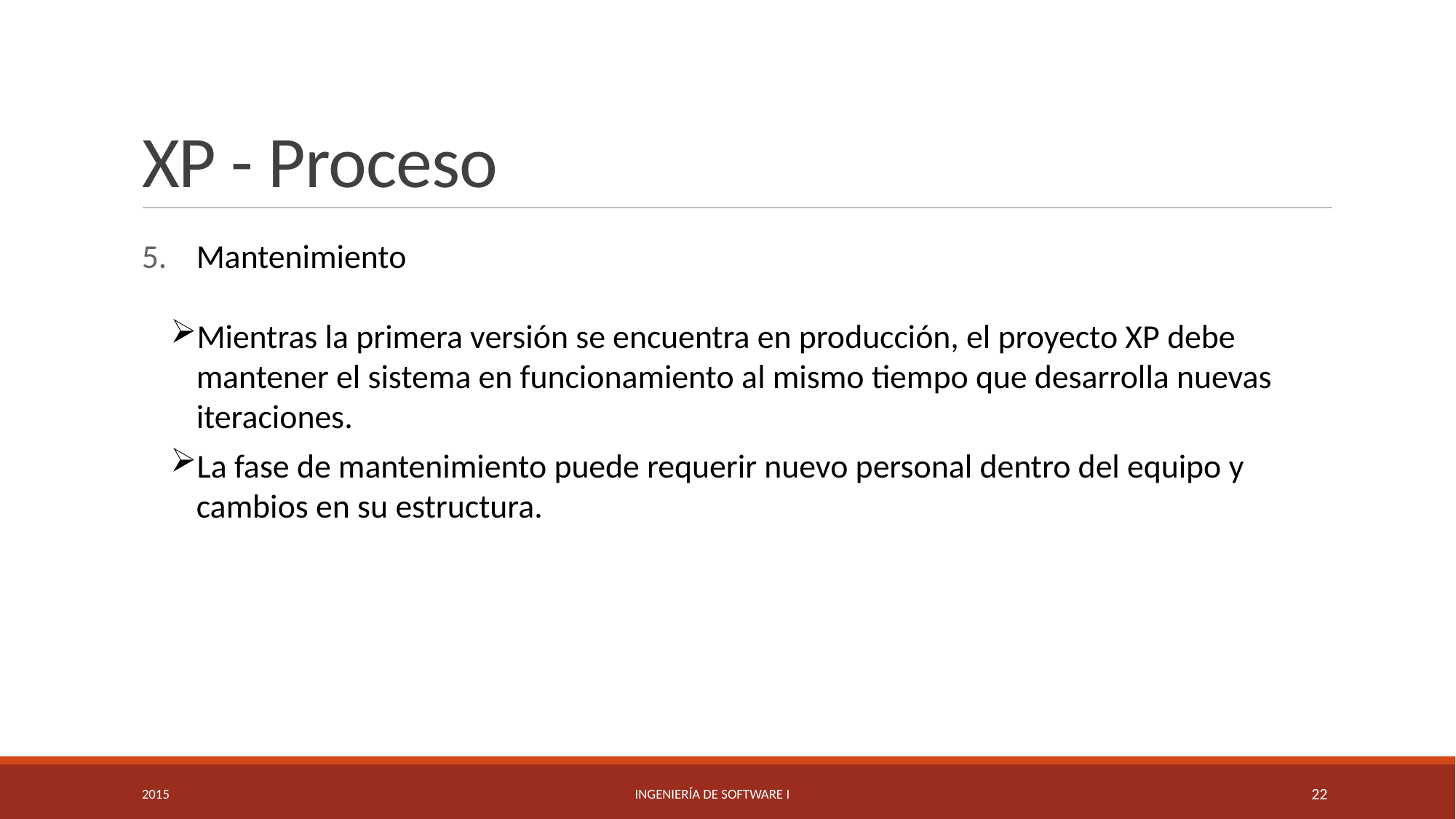

# XP - Proceso

Mantenimiento

Mientras la primera versión se encuentra en producción, el proyecto XP debe mantener el sistema en funcionamiento al mismo tiempo que desarrolla nuevas iteraciones.
La fase de mantenimiento puede requerir nuevo personal dentro del equipo y cambios en su estructura.

2015
Ingeniería de Software I
22